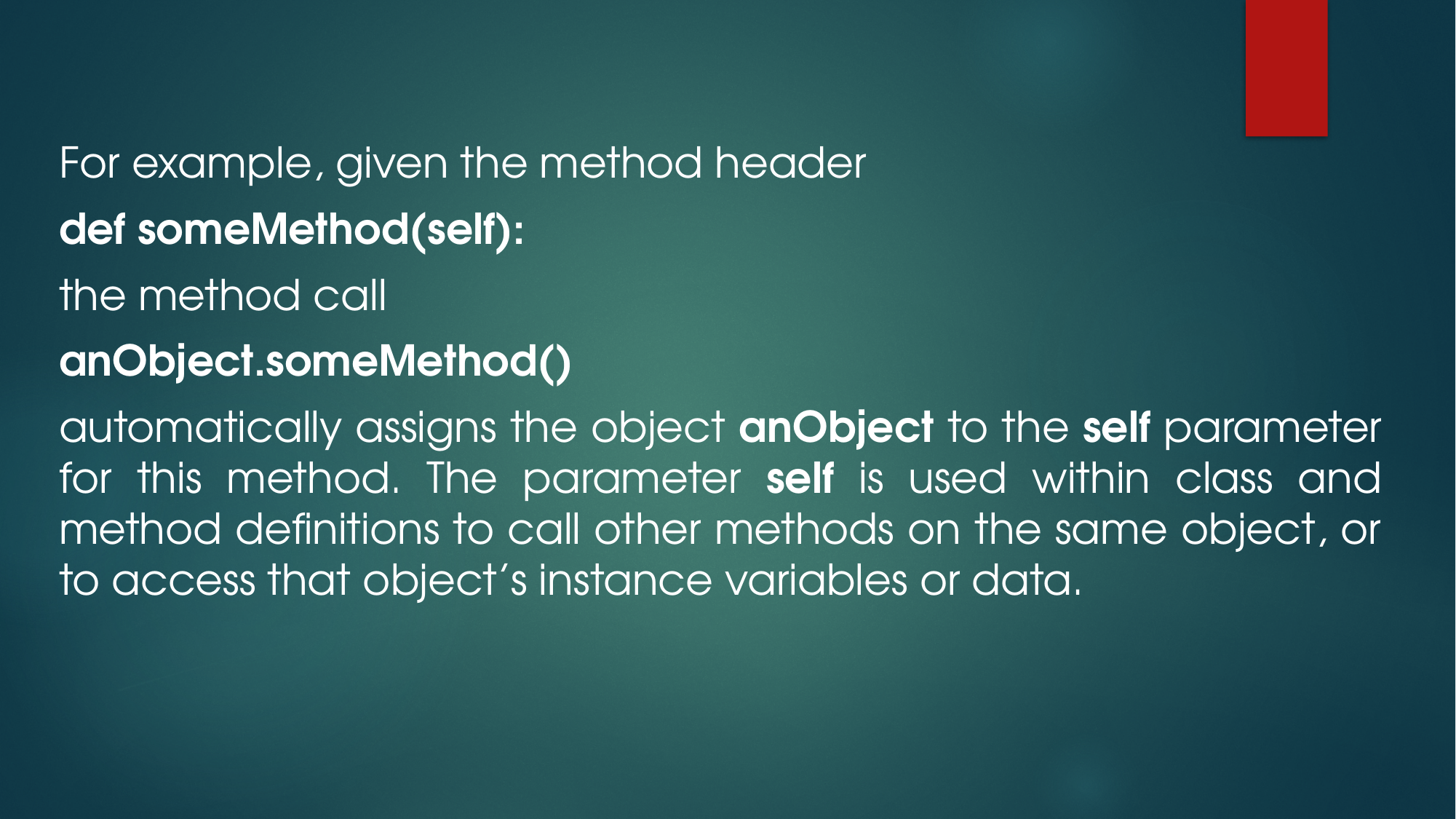

For example, given the method header
def someMethod(self):
the method call
anObject.someMethod()
automatically assigns the object anObject to the self parameter for this method. The parameter self is used within class and method definitions to call other methods on the same object, or to access that object’s instance variables or data.